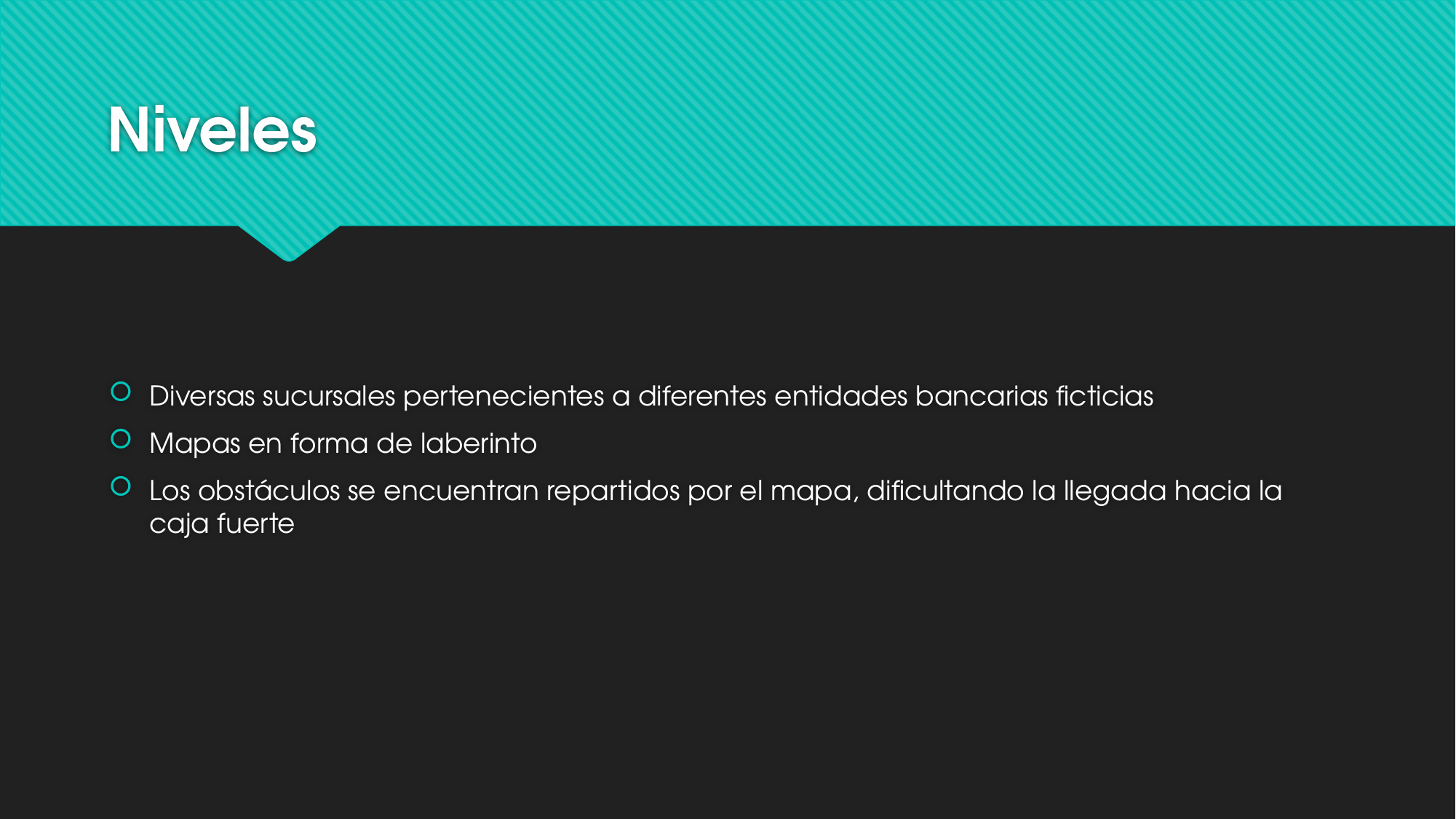

# Niveles
Diversas sucursales pertenecientes a diferentes entidades bancarias ficticias
Mapas en forma de laberinto
Los obstáculos se encuentran repartidos por el mapa, dificultando la llegada hacia la caja fuerte